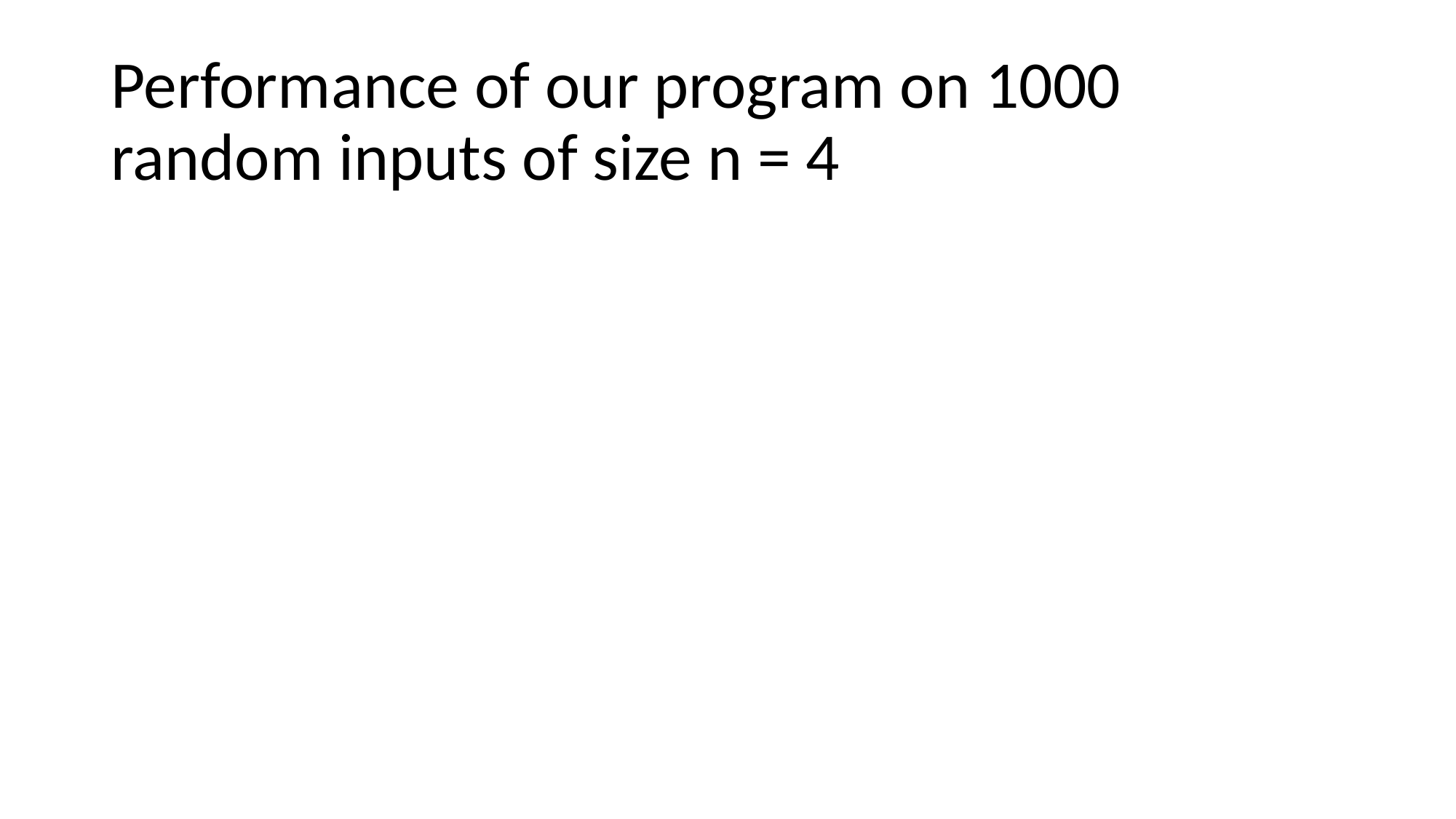

# Performance of our program on 1000 random inputs of size n = 4